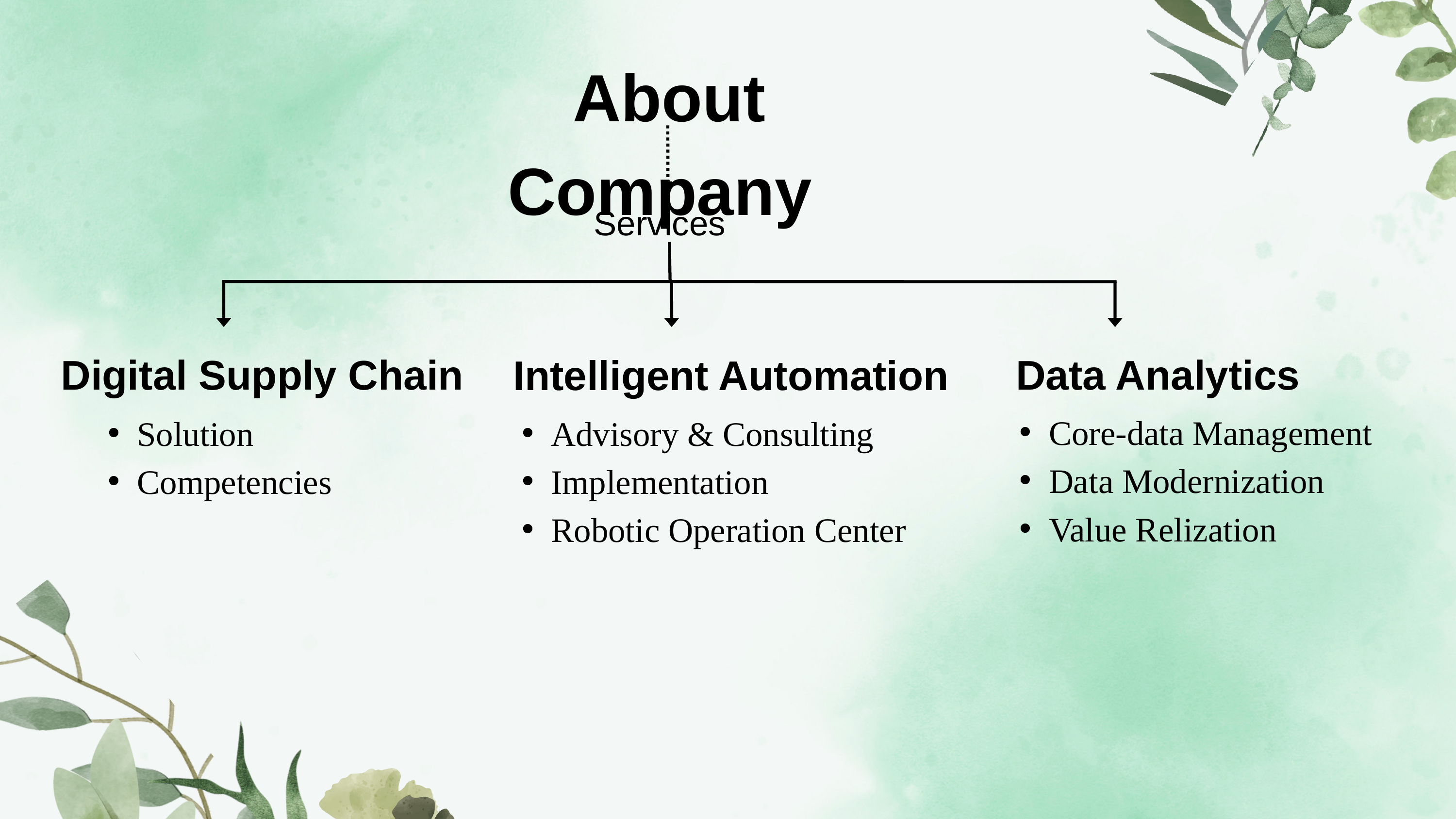

About Company

Services

Digital Supply Chain
Data Analytics
Intelligent Automation
Core-data Management
Data Modernization
Value Relization
Solution
Competencies
Advisory & Consulting
Implementation
Robotic Operation Center